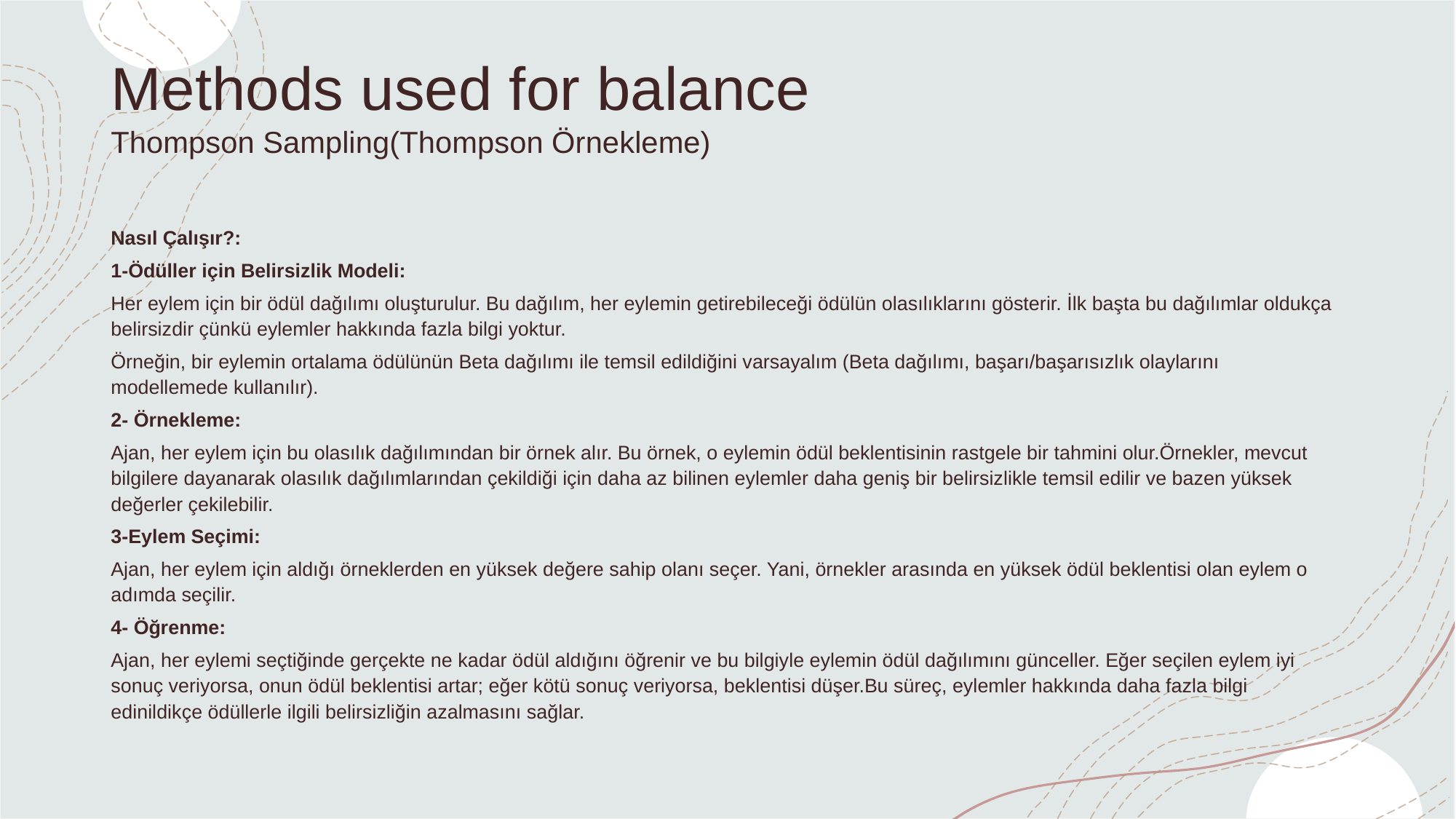

# Methods used for balance Thompson Sampling(Thompson Örnekleme)
Nasıl Çalışır?:
1-Ödüller için Belirsizlik Modeli:
Her eylem için bir ödül dağılımı oluşturulur. Bu dağılım, her eylemin getirebileceği ödülün olasılıklarını gösterir. İlk başta bu dağılımlar oldukça belirsizdir çünkü eylemler hakkında fazla bilgi yoktur.
Örneğin, bir eylemin ortalama ödülünün Beta dağılımı ile temsil edildiğini varsayalım (Beta dağılımı, başarı/başarısızlık olaylarını modellemede kullanılır).
2- Örnekleme:
Ajan, her eylem için bu olasılık dağılımından bir örnek alır. Bu örnek, o eylemin ödül beklentisinin rastgele bir tahmini olur.Örnekler, mevcut bilgilere dayanarak olasılık dağılımlarından çekildiği için daha az bilinen eylemler daha geniş bir belirsizlikle temsil edilir ve bazen yüksek değerler çekilebilir.
3-Eylem Seçimi:
Ajan, her eylem için aldığı örneklerden en yüksek değere sahip olanı seçer. Yani, örnekler arasında en yüksek ödül beklentisi olan eylem o adımda seçilir.
4- Öğrenme:
Ajan, her eylemi seçtiğinde gerçekte ne kadar ödül aldığını öğrenir ve bu bilgiyle eylemin ödül dağılımını günceller. Eğer seçilen eylem iyi sonuç veriyorsa, onun ödül beklentisi artar; eğer kötü sonuç veriyorsa, beklentisi düşer.Bu süreç, eylemler hakkında daha fazla bilgi edinildikçe ödüllerle ilgili belirsizliğin azalmasını sağlar.